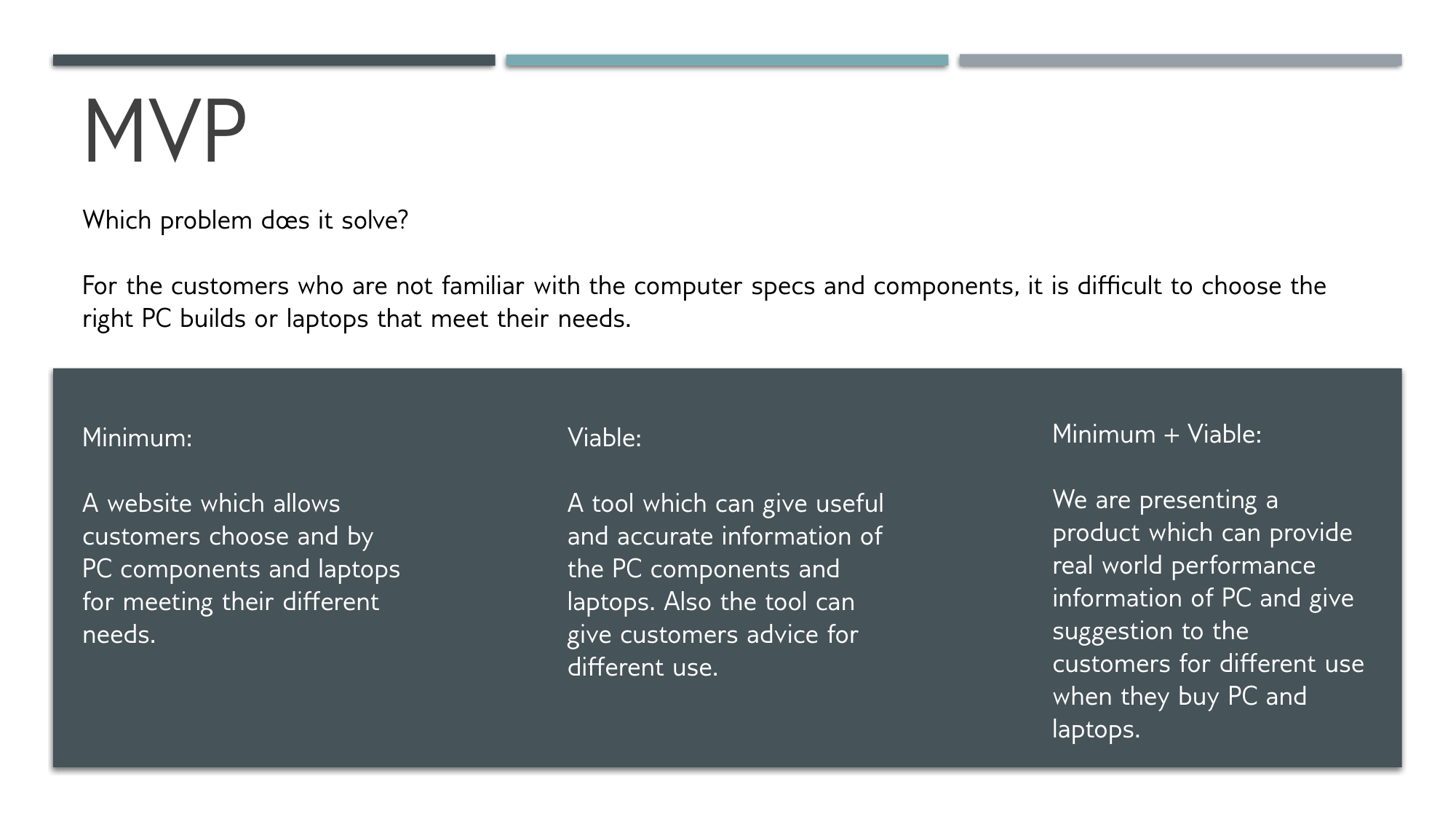

# MVP
Which problem does it solve?

For the customers who are not familiar with the computer specs and components, it is difficult to choose the right PC builds or laptops that meet their needs.
Minimum + Viable:

We are presenting a product which can provide real world performance information of PC and give suggestion to the customers for different use when they buy PC and laptops.
Minimum:

A website which allows customers choose and by PC components and laptops for meeting their different needs.
Viable:

A tool which can give useful and accurate information of the PC components and laptops. Also the tool can give customers advice for different use.